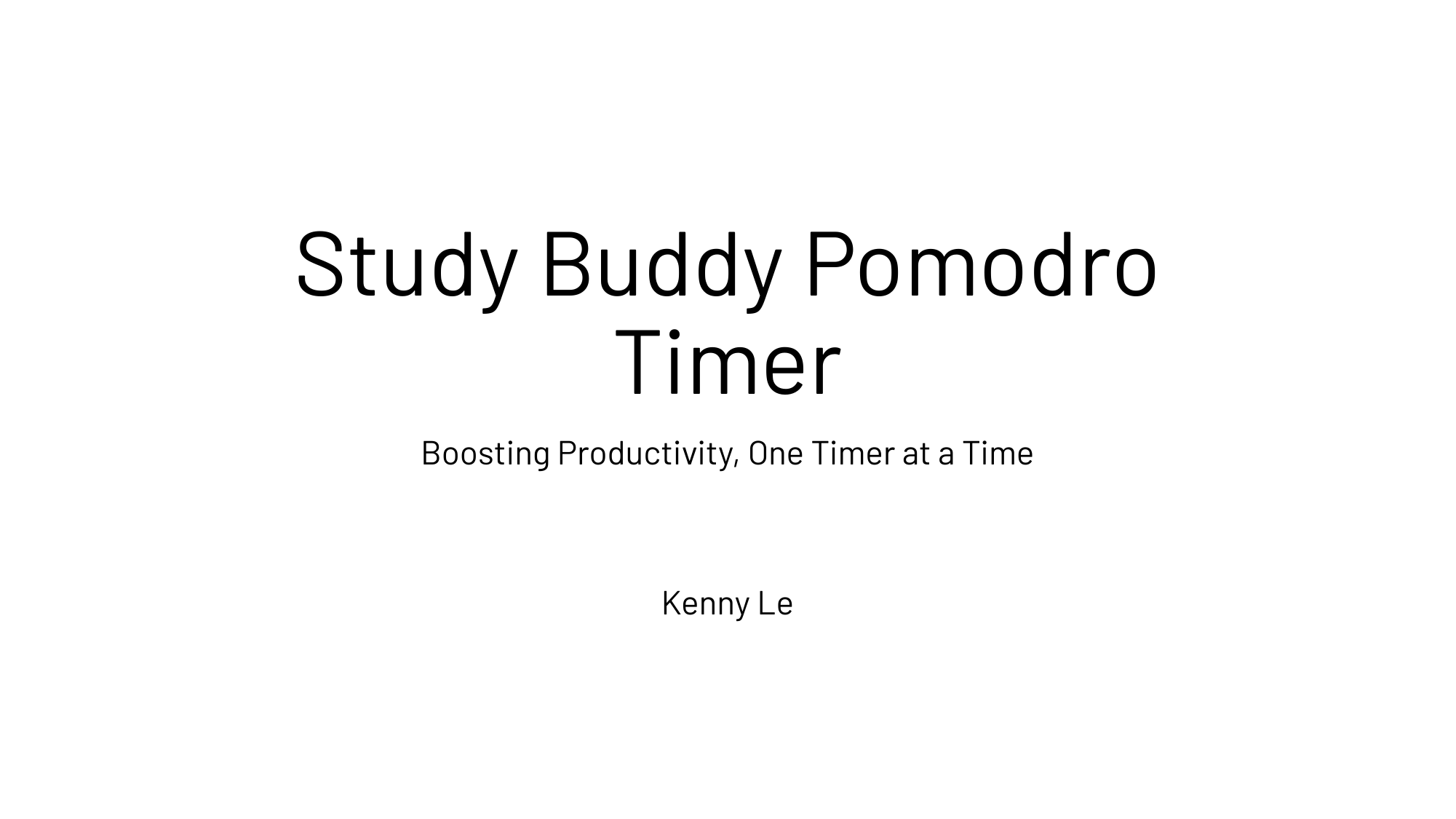

# Study Buddy Pomodro Timer
Boosting Productivity, One Timer at a Time

Kenny Le